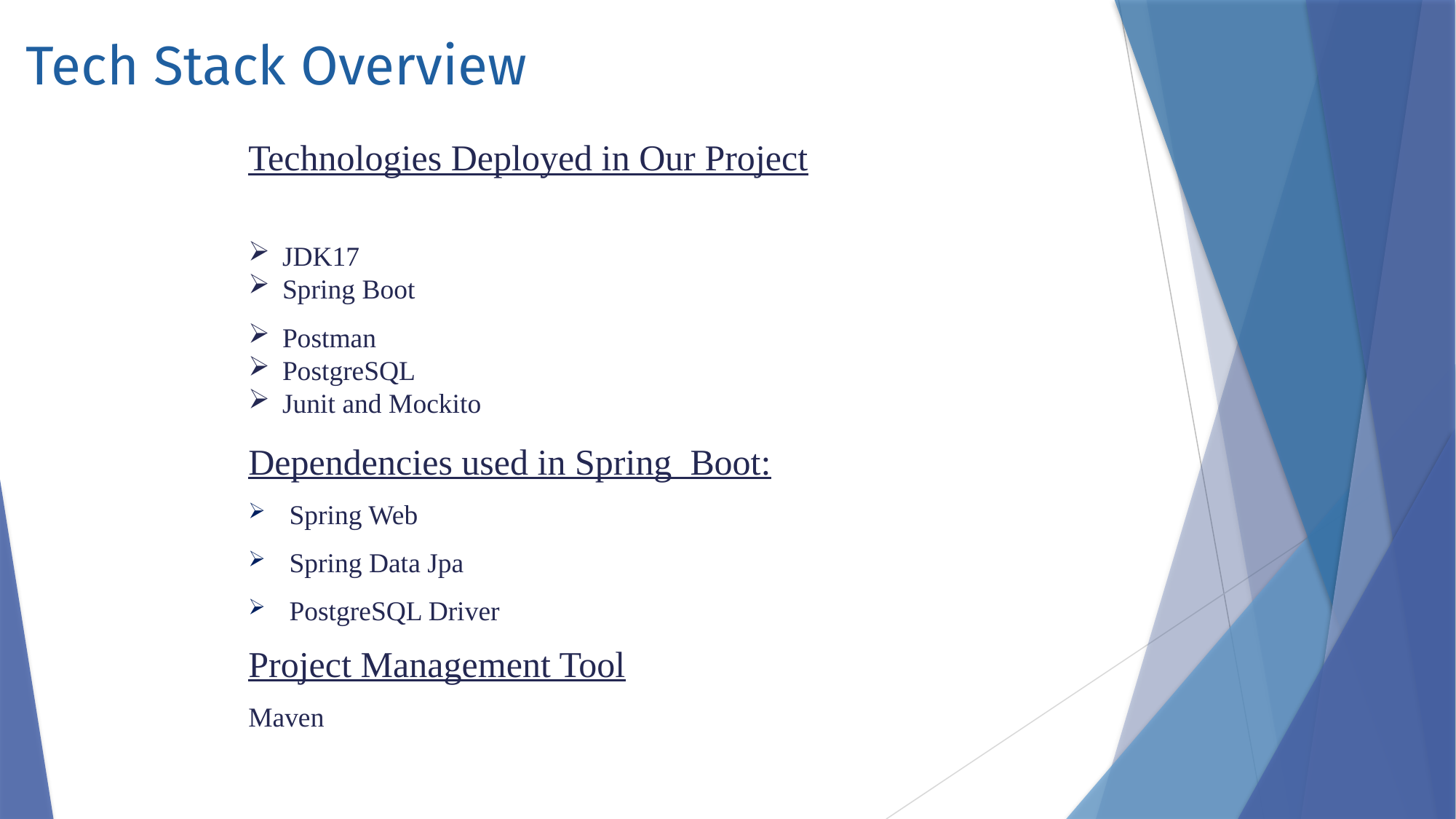

# Tech Stack Overview
Technologies Deployed in Our Project

JDK17
Spring Boot
Postman
PostgreSQL
Junit and Mockito

Dependencies used in Spring  Boot:
Spring Web
Spring Data Jpa
PostgreSQL Driver
Project Management Tool
Maven